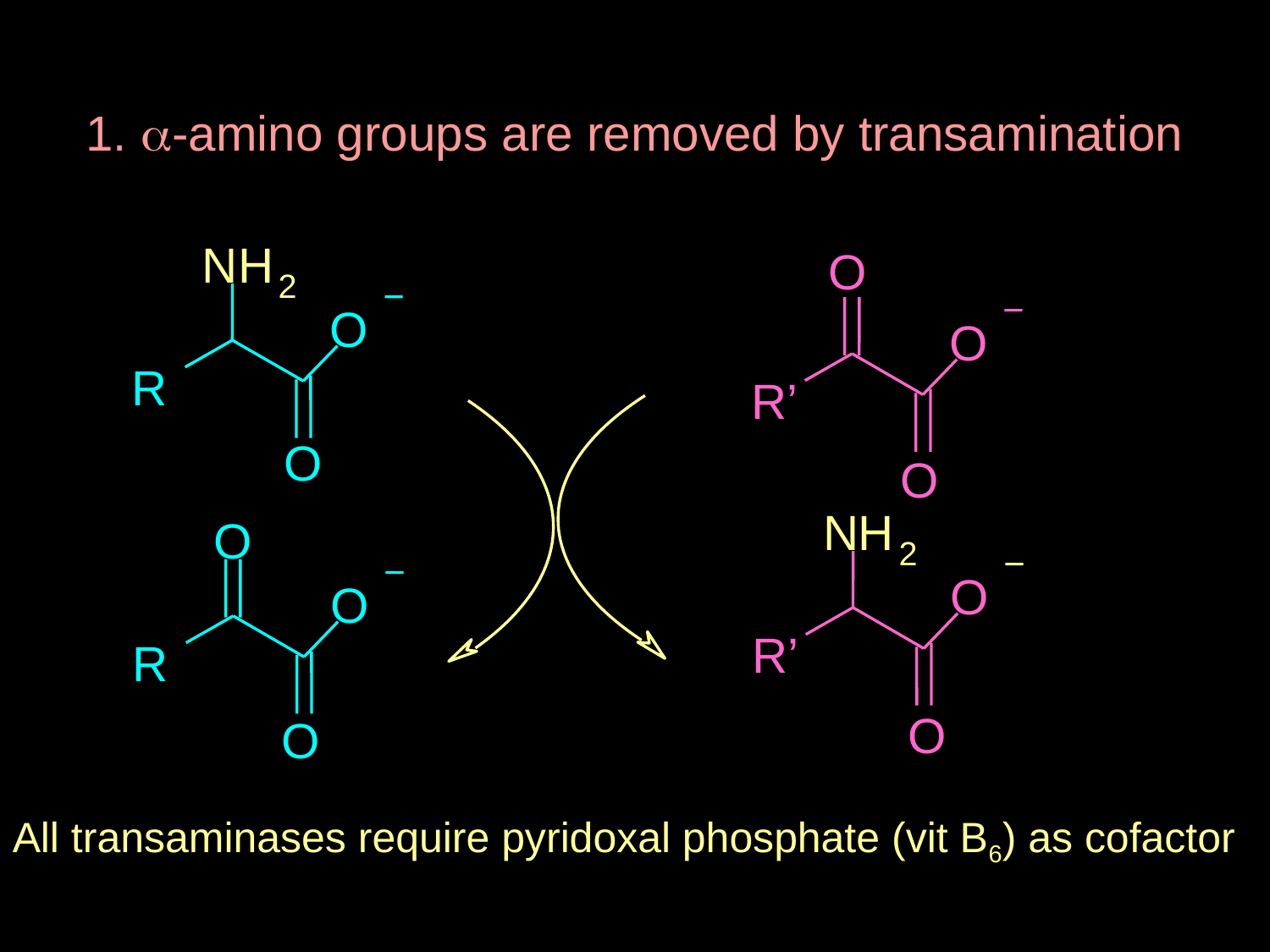

1. α-amino groups are removed by transamination
N
H
O
2

O

O

R

R’

O
O
N
H
O
2

O

O

R’

R

O
O
All transaminases require pyridoxal phosphate (vit B6) as cofactor